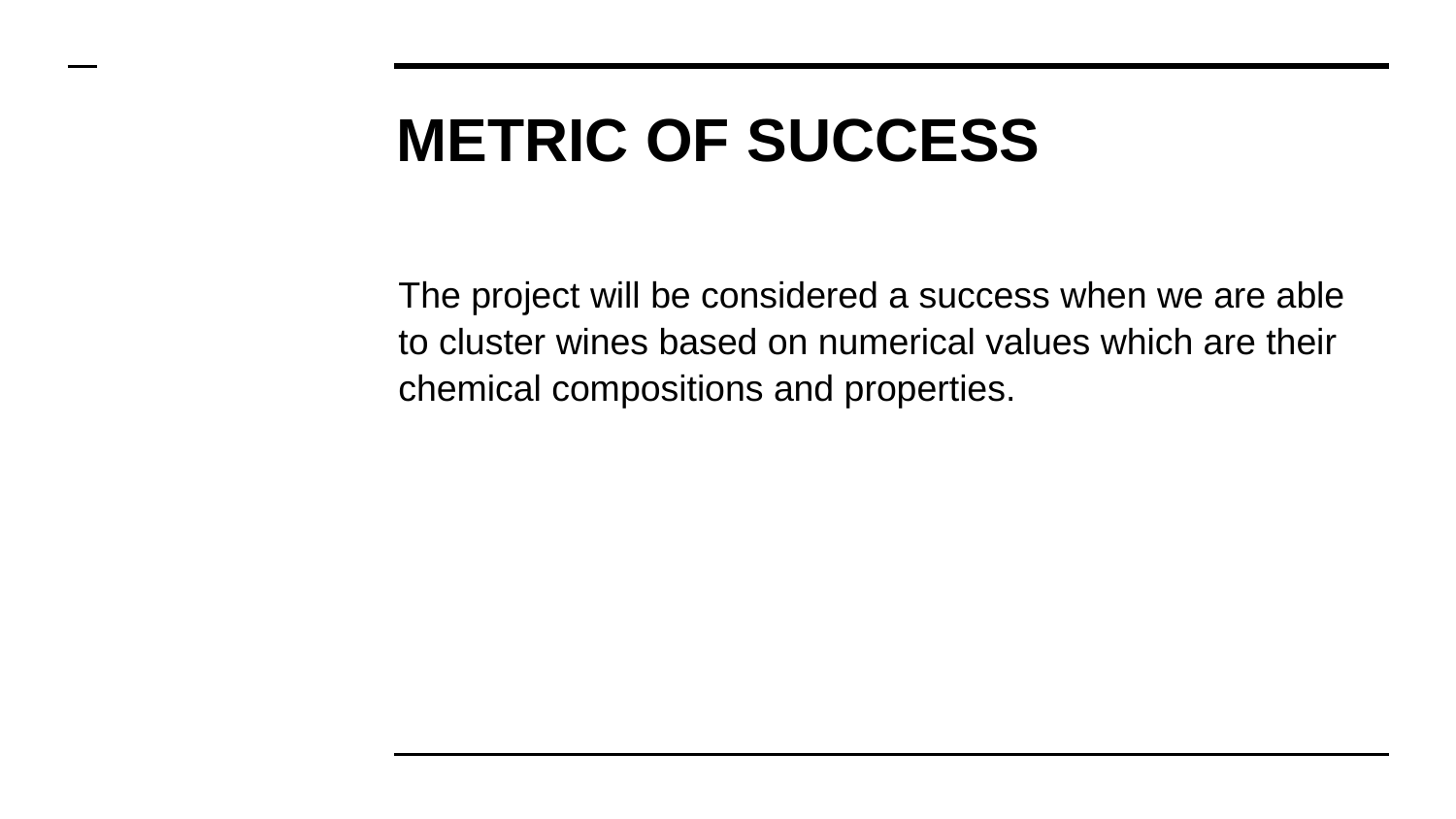

# METRIC OF SUCCESS
The project will be considered a success when we are able to cluster wines based on numerical values which are their chemical compositions and properties.